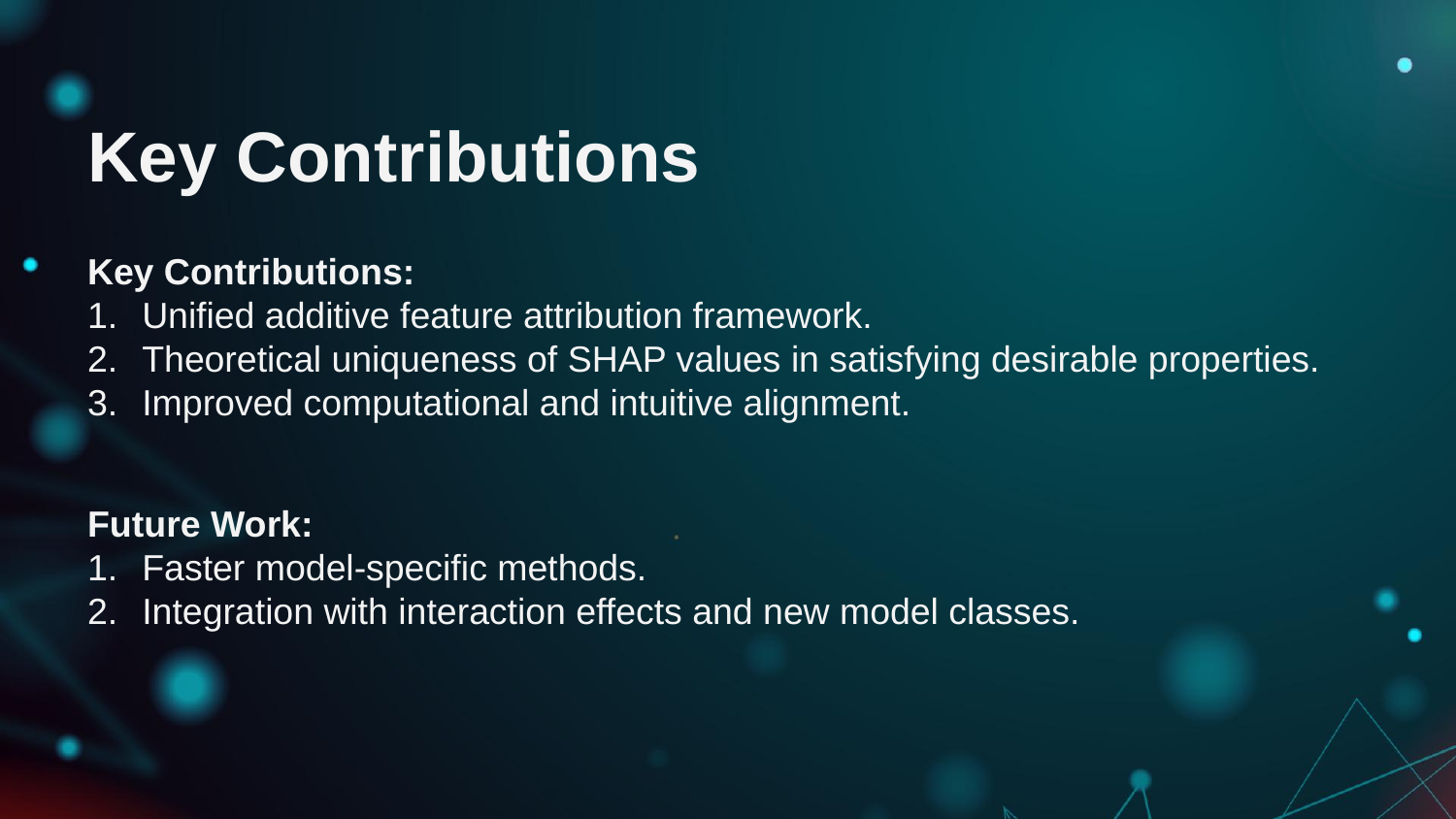

# Key Contributions
Key Contributions:
Unified additive feature attribution framework.
Theoretical uniqueness of SHAP values in satisfying desirable properties.
Improved computational and intuitive alignment.
Future Work:
Faster model-specific methods.
Integration with interaction effects and new model classes.